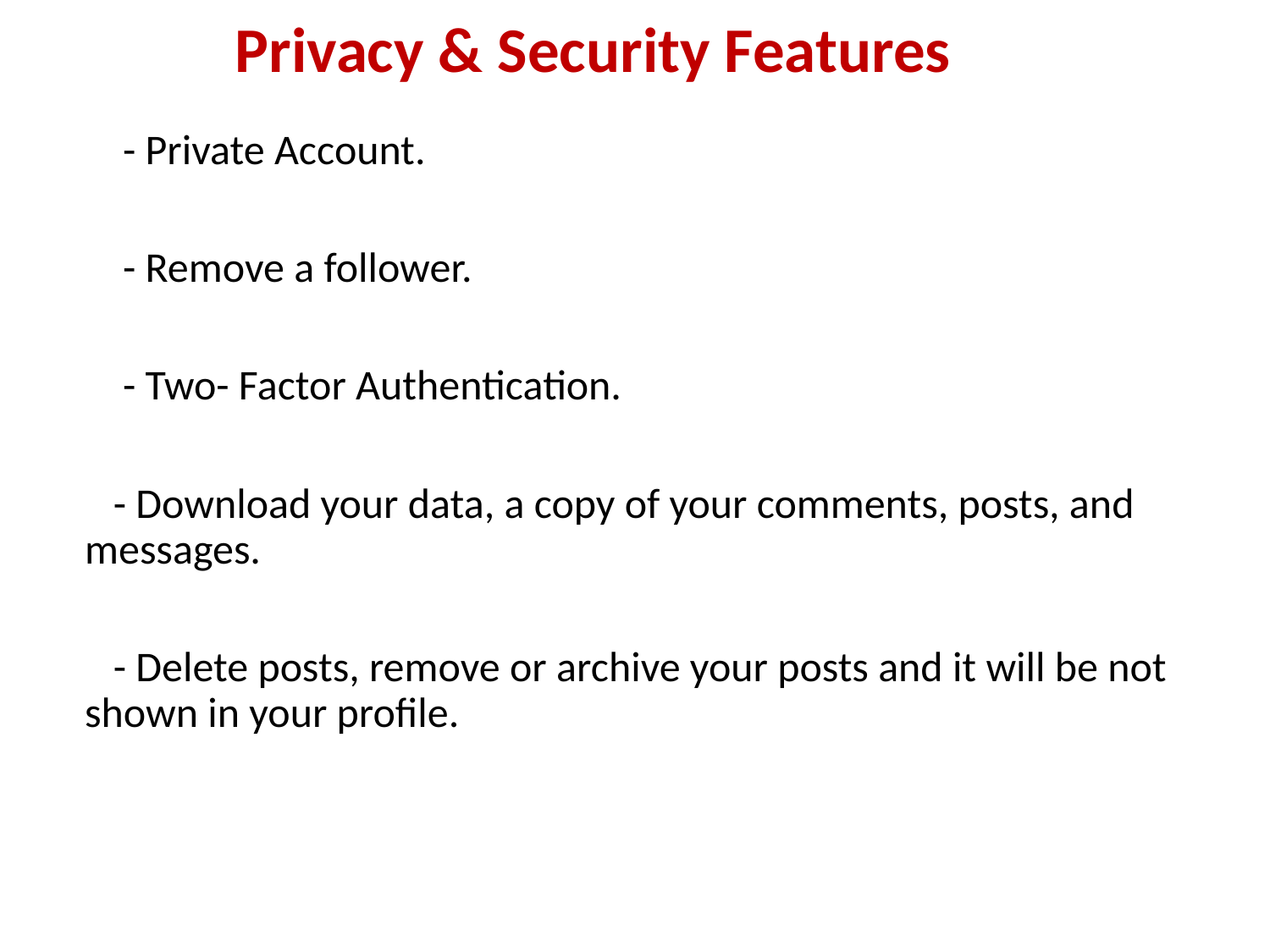

Privacy & Security Features
    - Private Account.

    - Remove a follower.

    - Two- Factor Authentication.

   - Download your data, a copy of your comments, posts, and messages.

   - Delete posts, remove or archive your posts and it will be not shown in your profile.